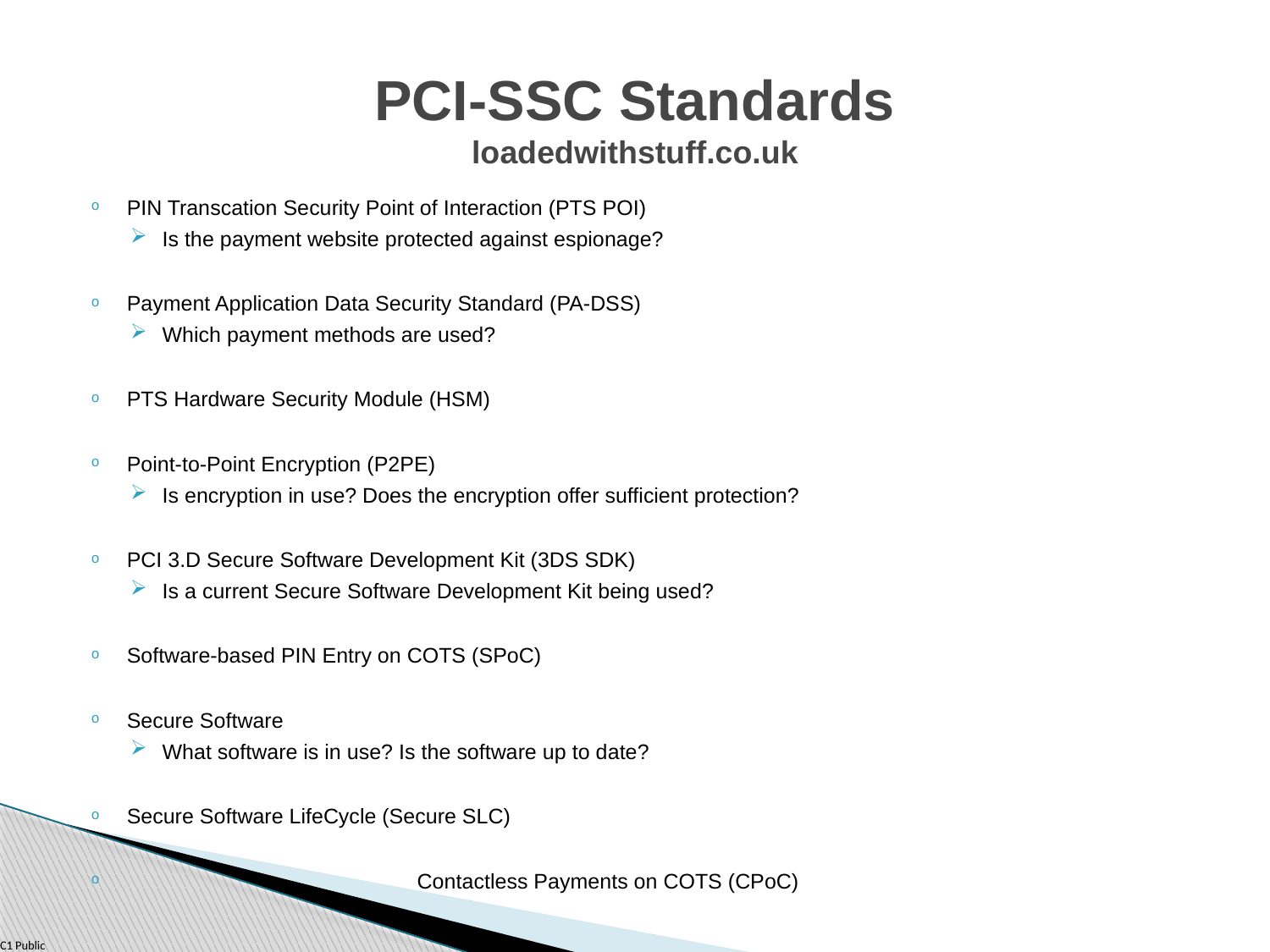

# PCI-SSC Standards loadedwithstuff.co.uk
PIN Transcation Security Point of Interaction (PTS POI)
Is the payment website protected against espionage?

Payment Application Data Security Standard (PA-DSS)
Which payment methods are used?

PTS Hardware Security Module (HSM)

Point-to-Point Encryption (P2PE)
Is encryption in use? Does the encryption offer sufficient protection?

PCI 3.D Secure Software Development Kit (3DS SDK)
Is a current Secure Software Development Kit being used?

Software-based PIN Entry on COTS (SPoC)

Secure Software
What software is in use? Is the software up to date?

Secure Software LifeCycle (Secure SLC)

                                                 Contactless Payments on COTS (CPoC)